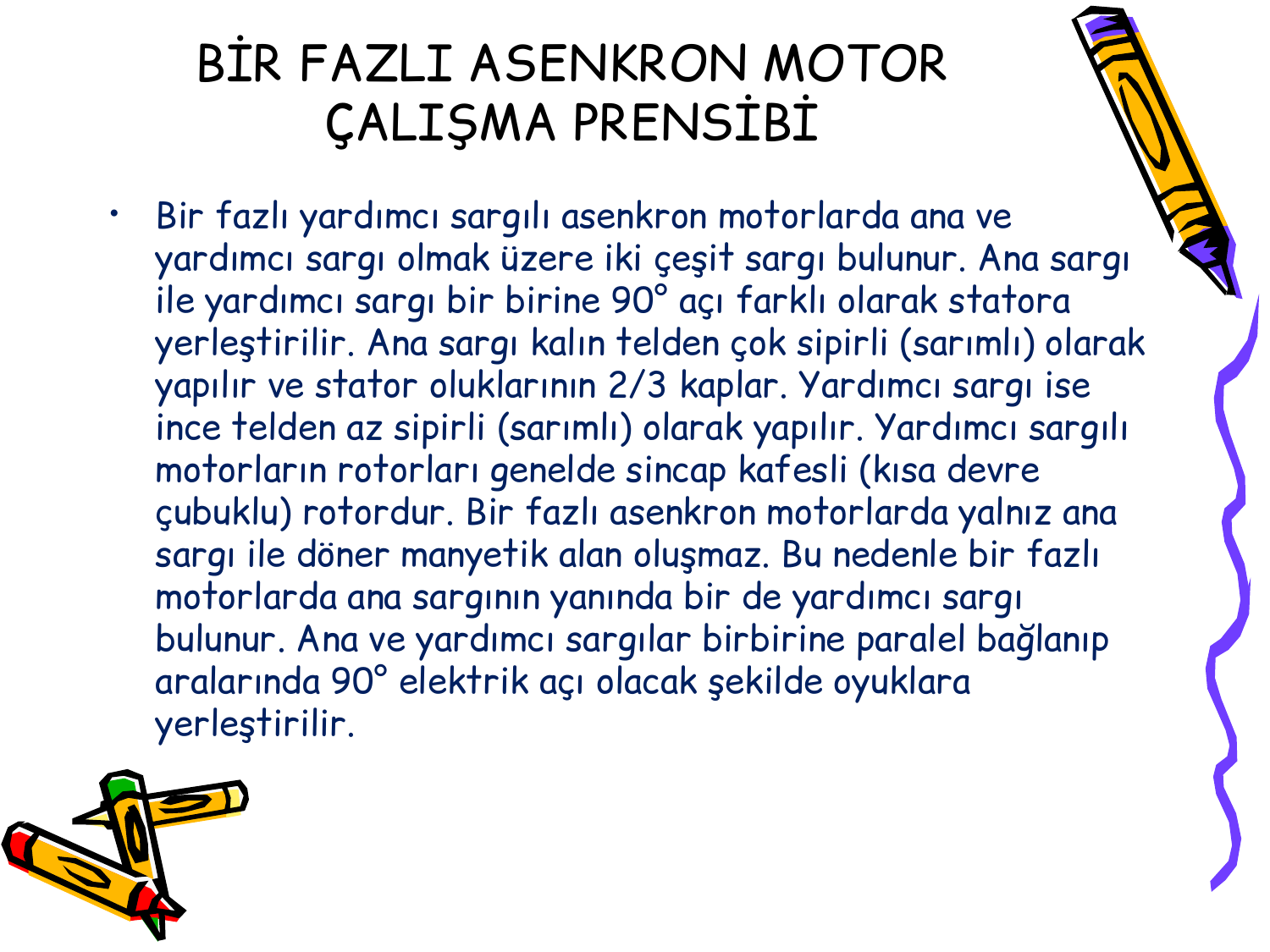

# BİR FAZLI ASENKRON MOTOR ÇALIŞMA PRENSİBİ
Bir fazlı yardımcı sargılı asenkron motorlarda ana ve yardımcı sargı olmak üzere iki çeşit sargı bulunur. Ana sargı ile yardımcı sargı bir birine 90° açı farklı olarak statora yerleştirilir. Ana sargı kalın telden çok sipirli (sarımlı) olarak yapılır ve stator oluklarının 2/3 kaplar. Yardımcı sargı ise ince telden az sipirli (sarımlı) olarak yapılır. Yardımcı sargılı motorların rotorları genelde sincap kafesli (kısa devre çubuklu) rotordur. Bir fazlı asenkron motorlarda yalnız ana sargı ile döner manyetik alan oluşmaz. Bu nedenle bir fazlı motorlarda ana sargının yanında bir de yardımcı sargı bulunur. Ana ve yardımcı sargılar birbirine paralel bağlanıp aralarında 90° elektrik açı olacak şekilde oyuklara yerleştirilir.